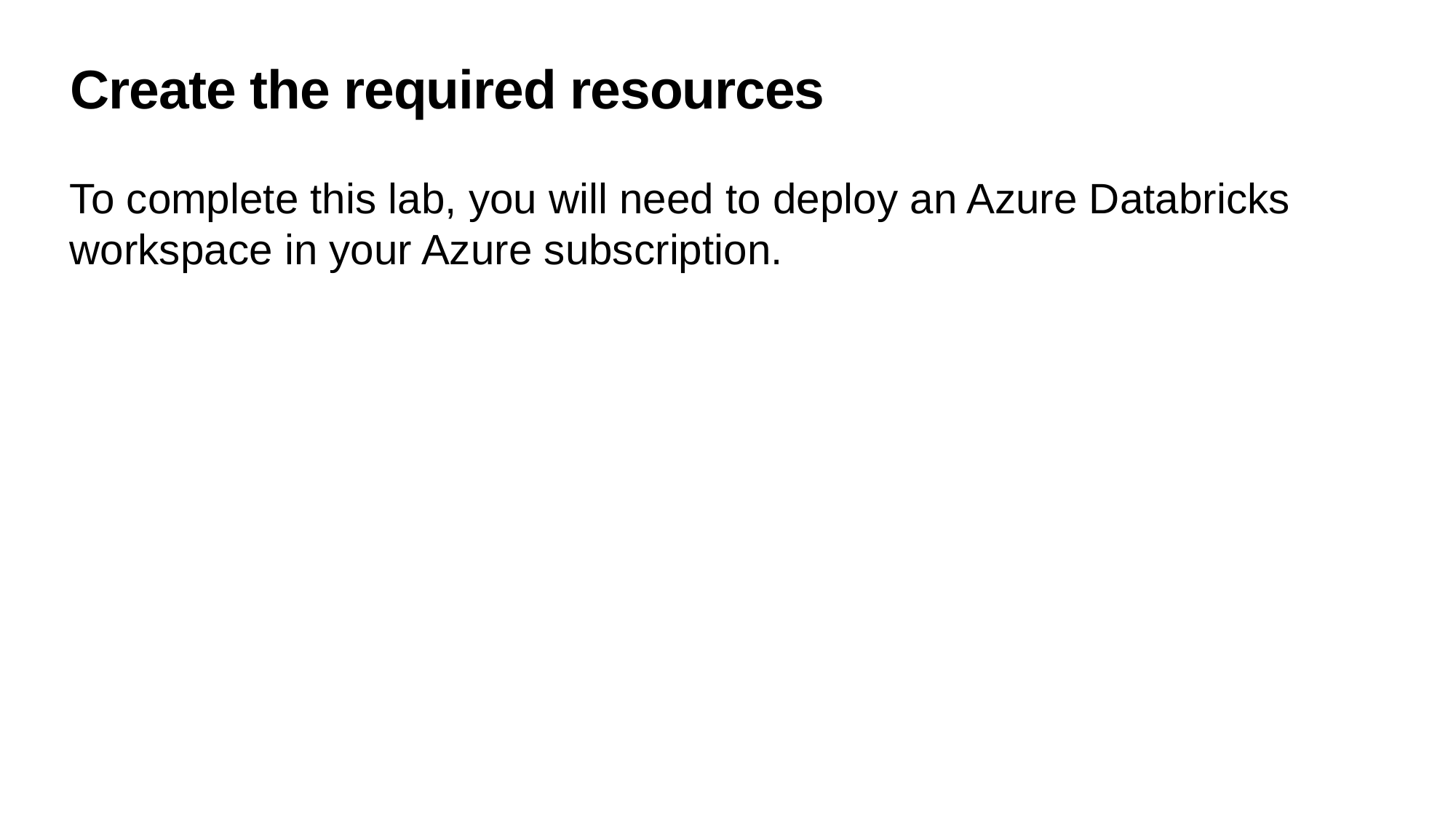

# Create the required resources
To complete this lab, you will need to deploy an Azure Databricks workspace in your Azure subscription.